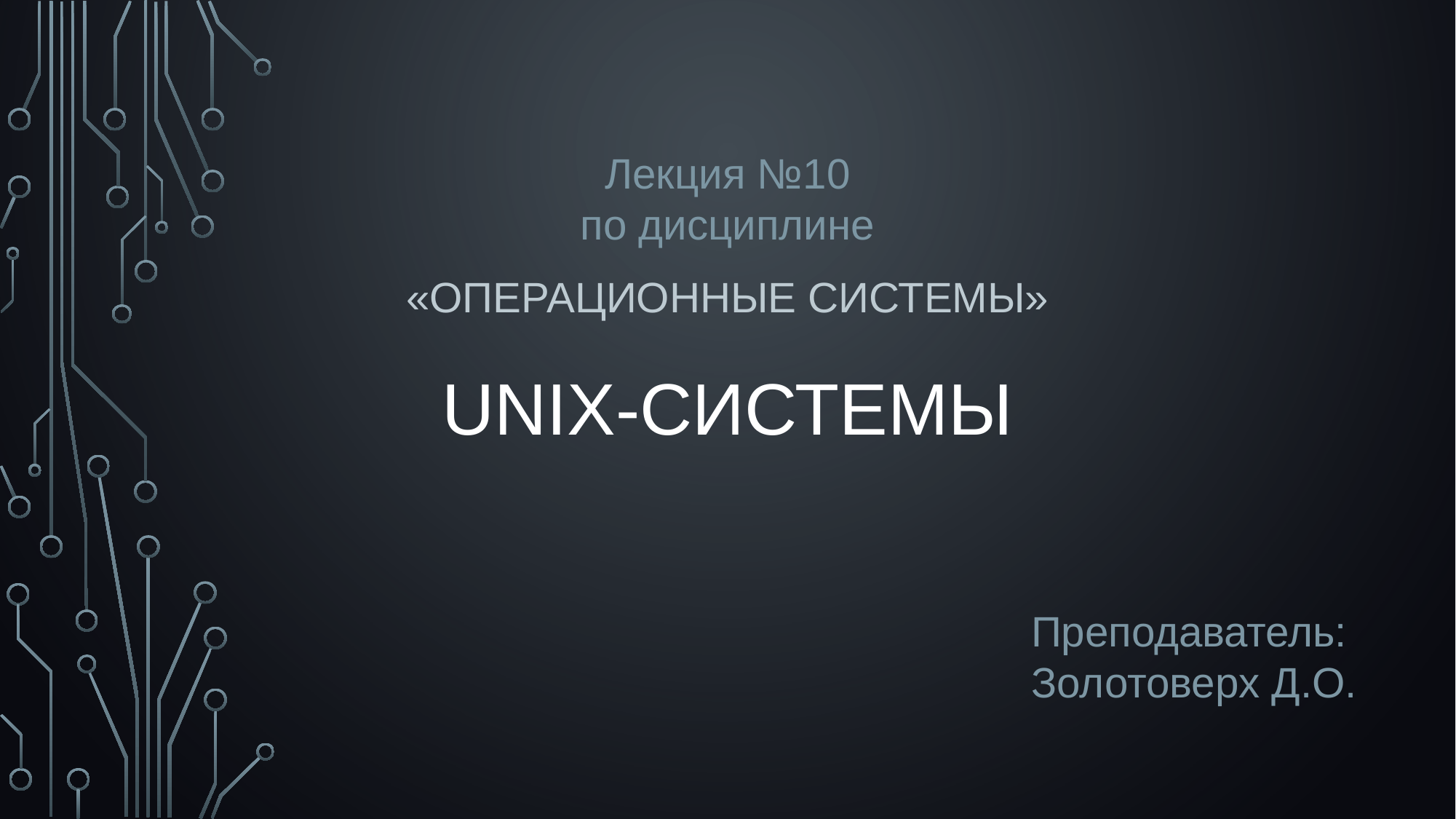

Лекция №10
по дисциплине
«Операционные системы»
# UNIX-Системы
Преподаватель:
Золотоверх Д.О.